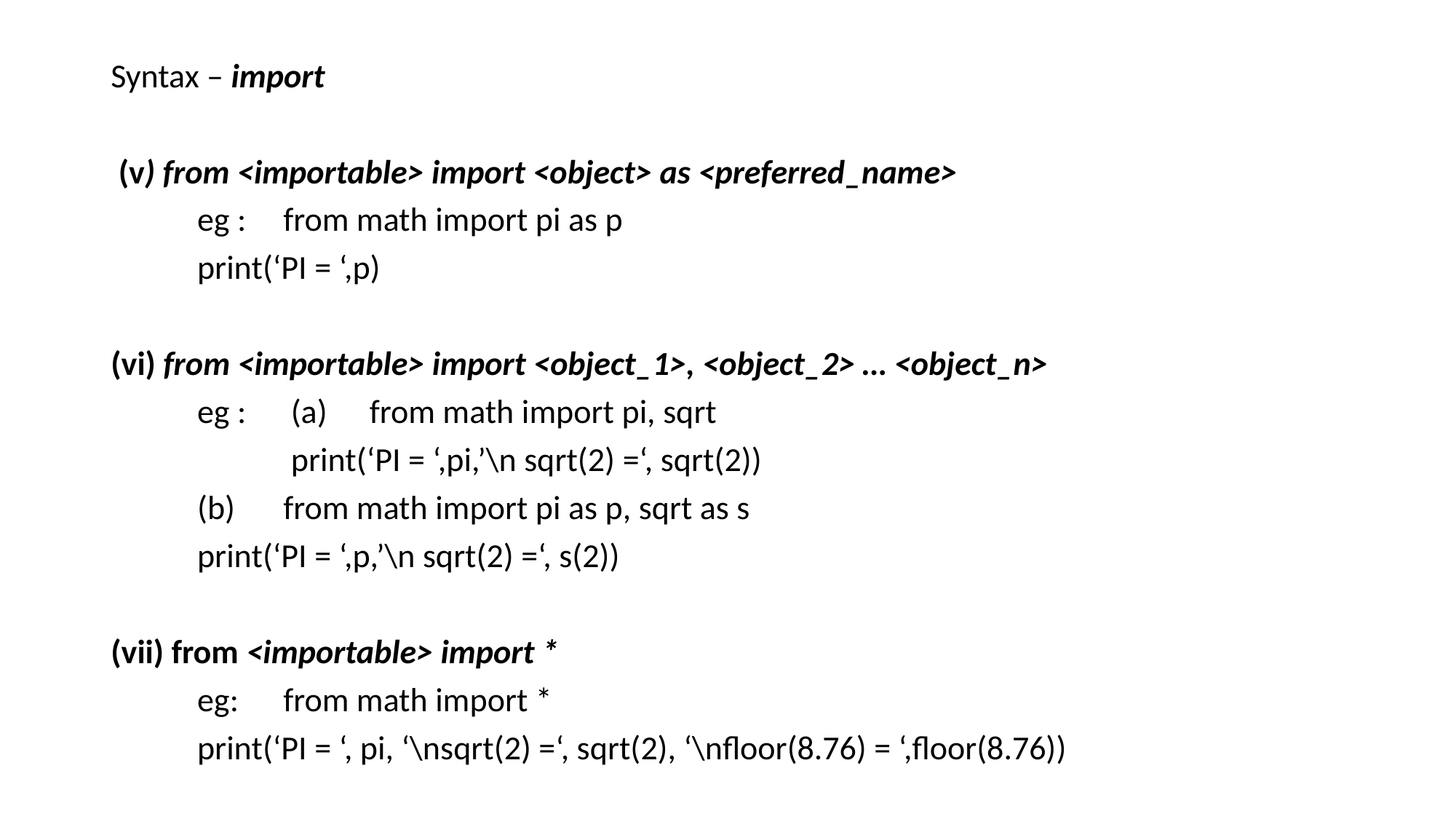

Syntax – import

 (v) from <importable> import <object> as <preferred_name>
	eg : 	from math import pi as p
		print(‘PI = ‘,p)

(vi) from <importable> import <object_1>, <object_2> … <object_n>
	eg :	 (a) 	from math import pi, sqrt
		 	 print(‘PI = ‘,pi,’\n sqrt(2) =‘, sqrt(2))
		(b)	from math import pi as p, sqrt as s
			print(‘PI = ‘,p,’\n sqrt(2) =‘, s(2))

(vii) from <importable> import *
	eg: 	from math import *
		print(‘PI = ‘, pi, ‘\nsqrt(2) =‘, sqrt(2), ‘\nfloor(8.76) = ‘,floor(8.76))